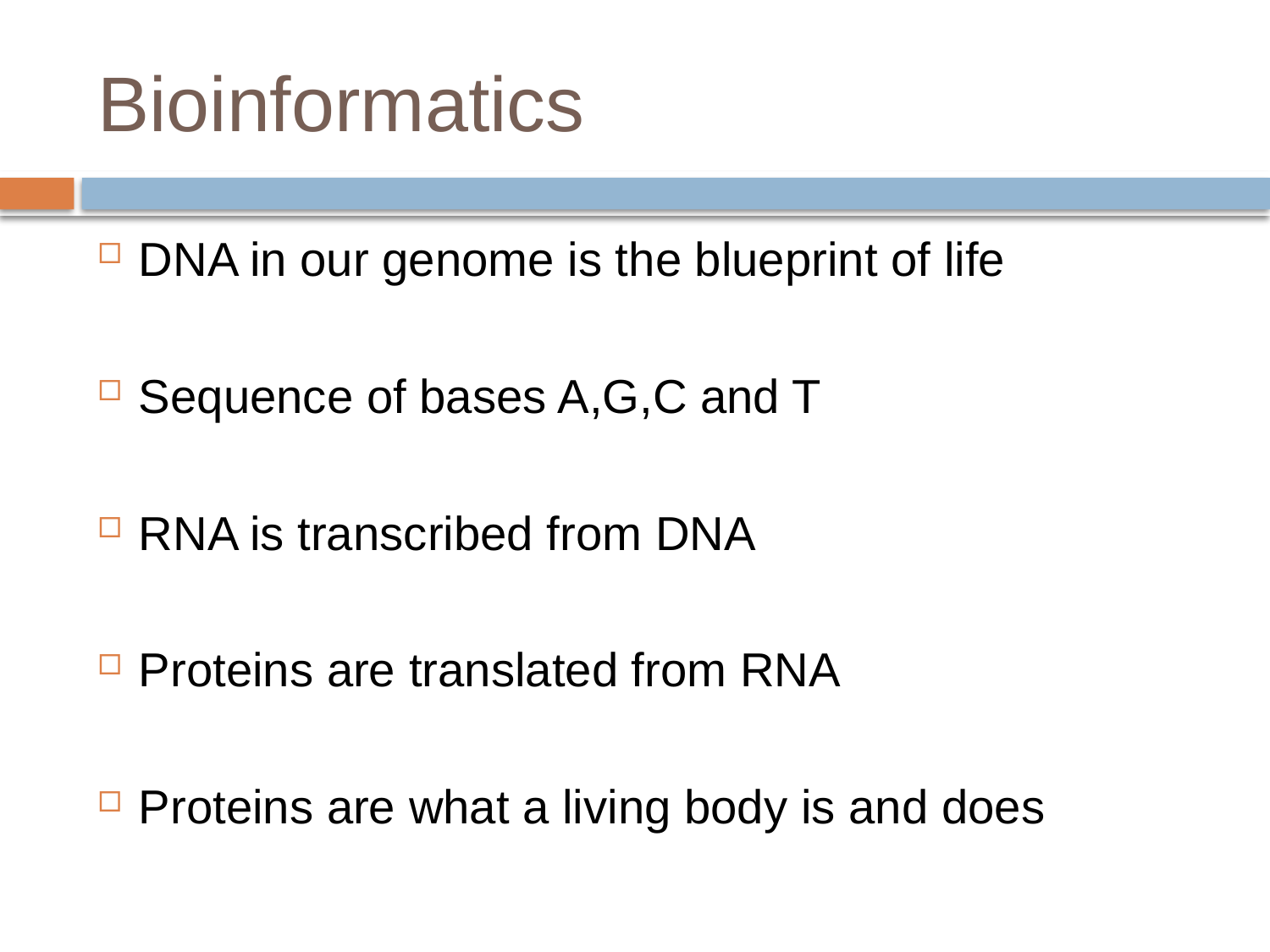

# Bioinformatics
DNA in our genome is the blueprint of life

Sequence of bases A,G,C and T

RNA is transcribed from DNA

Proteins are translated from RNA

Proteins are what a living body is and does